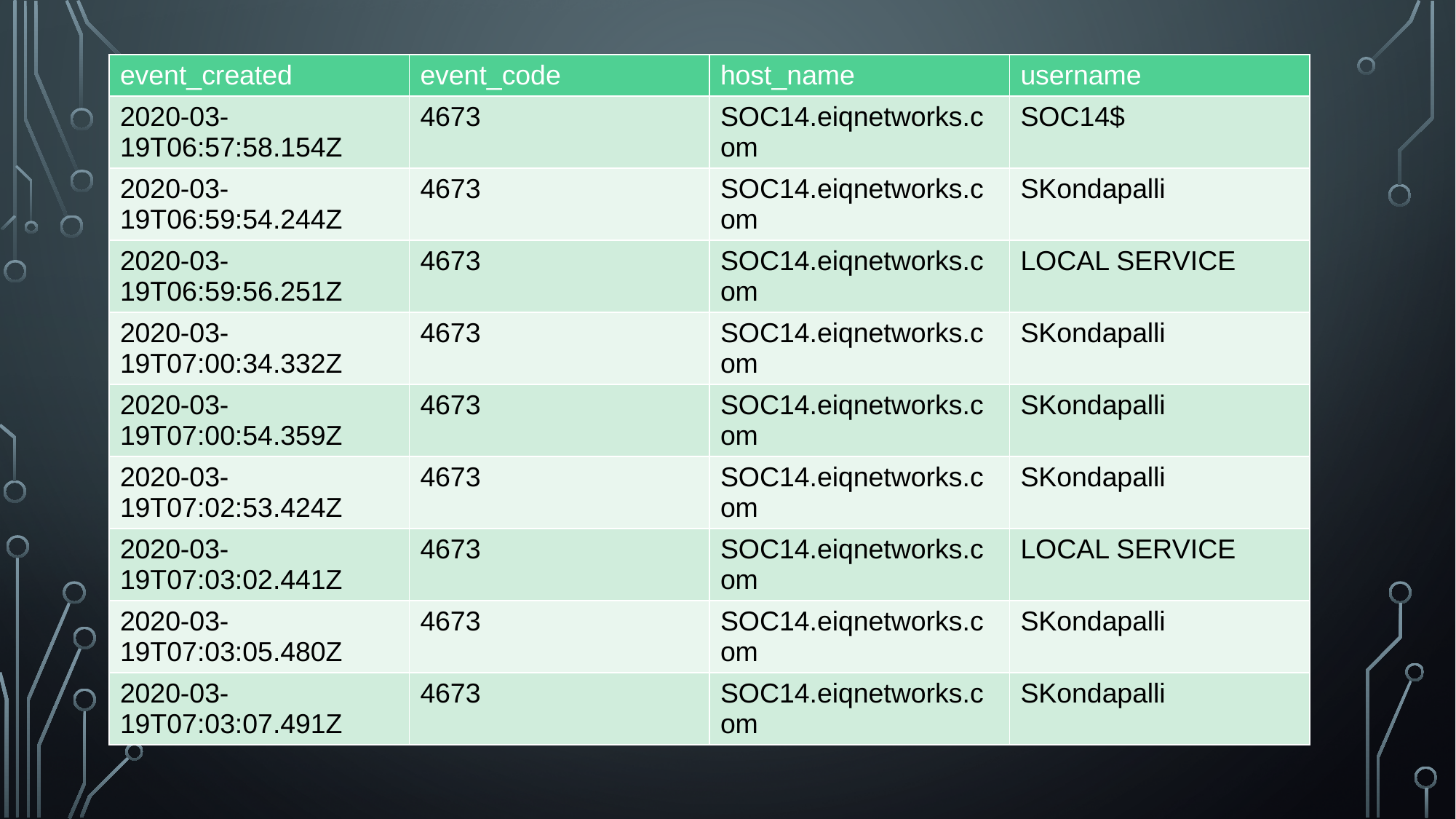

| event\_created | event\_code | host\_name | username |
| --- | --- | --- | --- |
| 2020-03-19T06:57:58.154Z | 4673 | SOC14.eiqnetworks.com | SOC14$ |
| 2020-03-19T06:59:54.244Z | 4673 | SOC14.eiqnetworks.com | SKondapalli |
| 2020-03-19T06:59:56.251Z | 4673 | SOC14.eiqnetworks.com | LOCAL SERVICE |
| 2020-03-19T07:00:34.332Z | 4673 | SOC14.eiqnetworks.com | SKondapalli |
| 2020-03-19T07:00:54.359Z | 4673 | SOC14.eiqnetworks.com | SKondapalli |
| 2020-03-19T07:02:53.424Z | 4673 | SOC14.eiqnetworks.com | SKondapalli |
| 2020-03-19T07:03:02.441Z | 4673 | SOC14.eiqnetworks.com | LOCAL SERVICE |
| 2020-03-19T07:03:05.480Z | 4673 | SOC14.eiqnetworks.com | SKondapalli |
| 2020-03-19T07:03:07.491Z | 4673 | SOC14.eiqnetworks.com | SKondapalli |